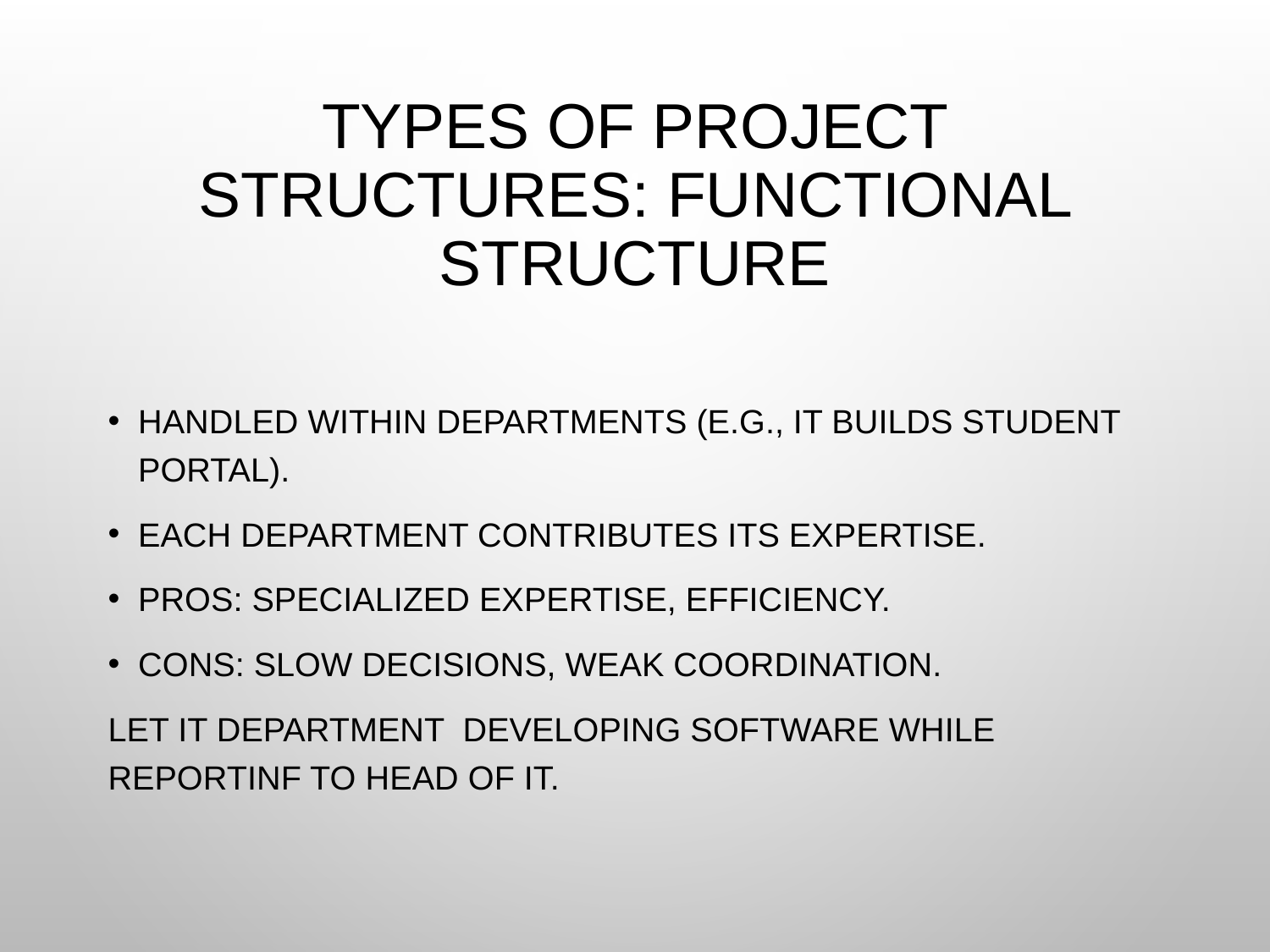

# Types of Project Structures: Functional Structure

Handled within departments (e.g., IT builds student portal).
Each department contributes its expertise.
Pros: Specialized expertise, efficiency.
Cons: Slow decisions, weak coordination.
Let IT department  developing software while reportinf to head of IT.